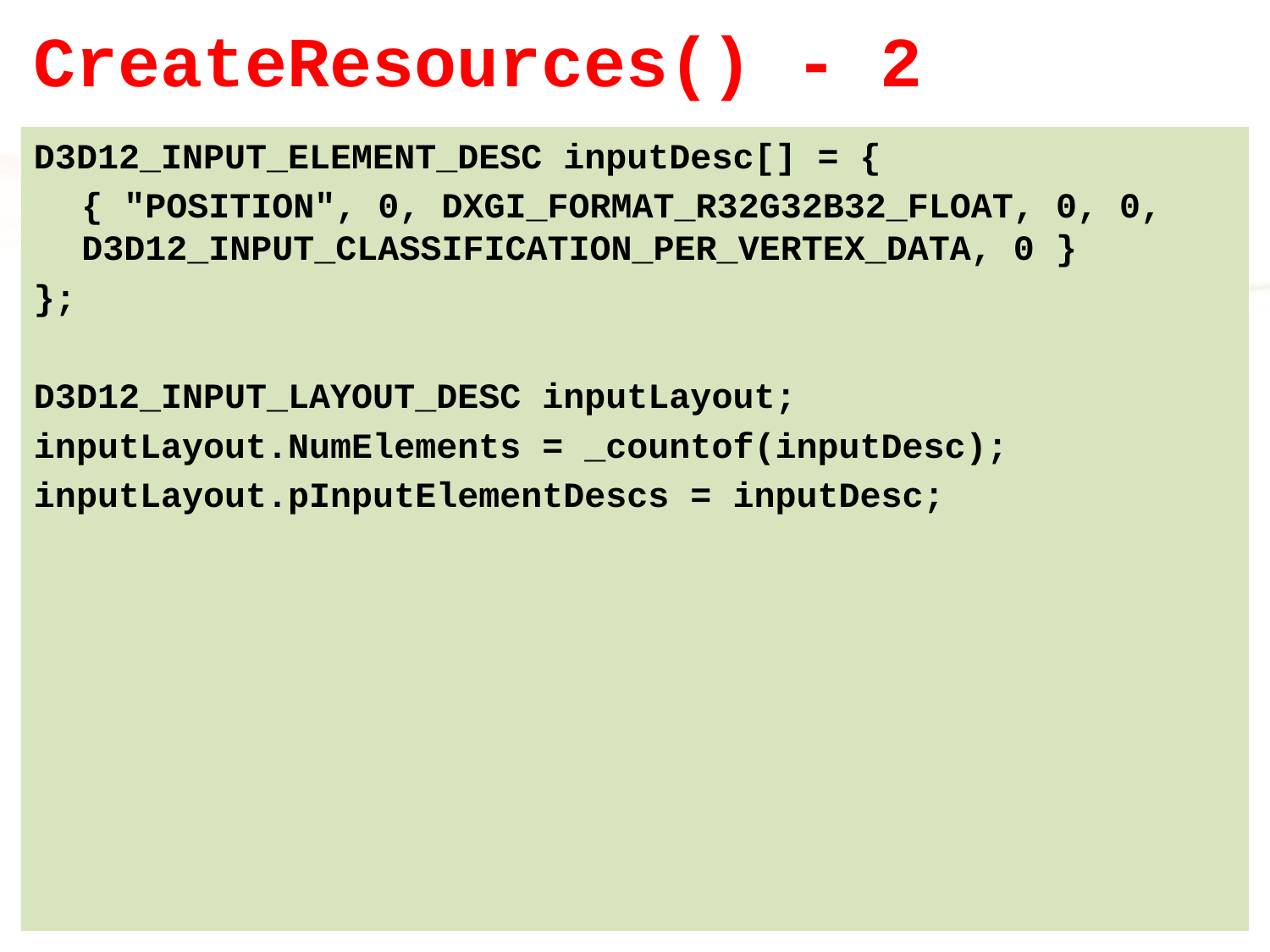

# CreateResources() - 2
D3D12_INPUT_ELEMENT_DESC inputDesc[] = {
	{ "POSITION", 0, DXGI_FORMAT_R32G32B32_FLOAT, 0, 0, D3D12_INPUT_CLASSIFICATION_PER_VERTEX_DATA, 0 }
};

D3D12_INPUT_LAYOUT_DESC inputLayout;
inputLayout.NumElements = _countof(inputDesc);
inputLayout.pInputElementDescs = inputDesc;